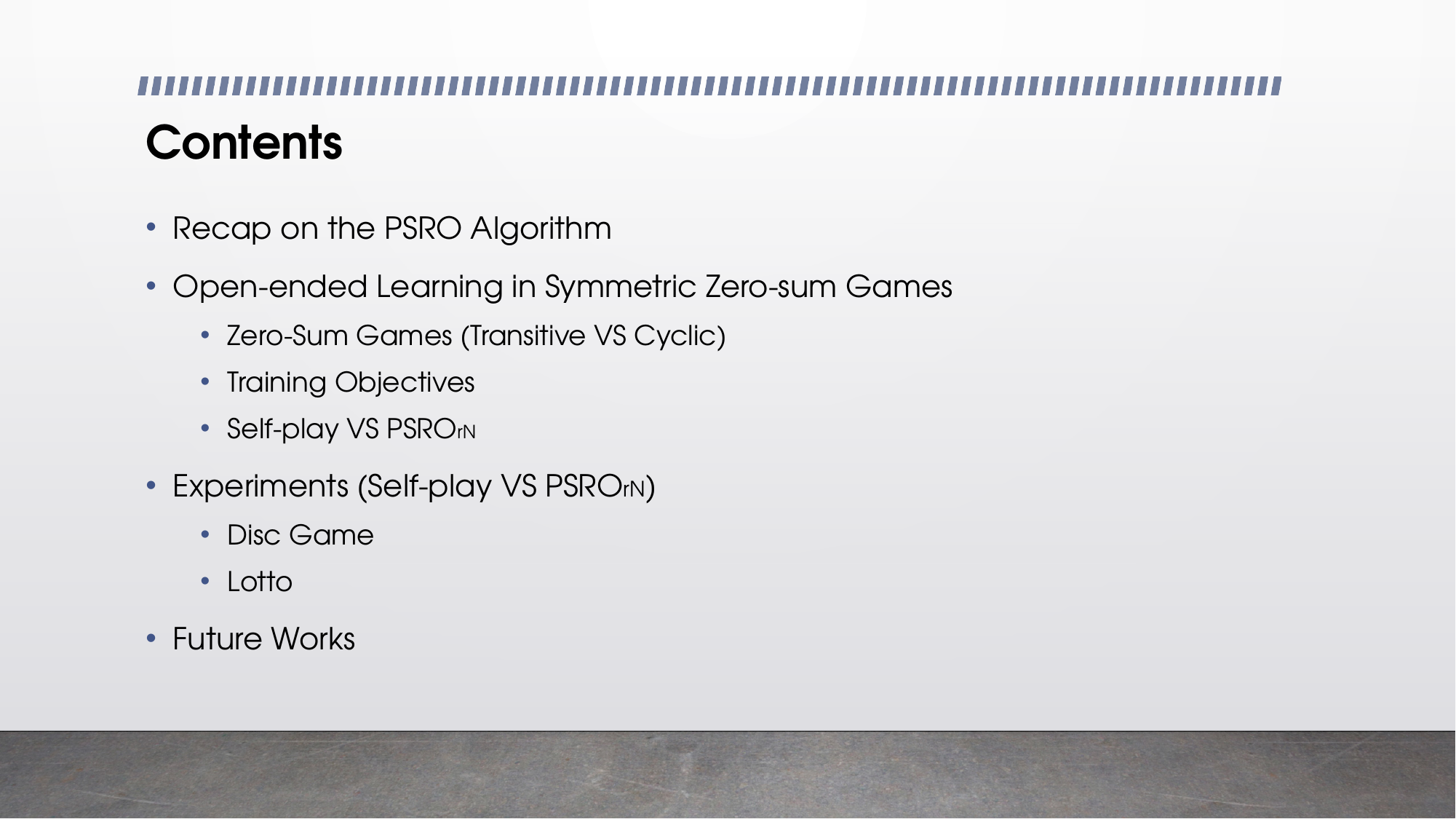

# Contents
Recap on the PSRO Algorithm
Open-ended Learning in Symmetric Zero-sum Games
Zero-Sum Games (Transitive VS Cyclic)
Training Objectives
Self-play VS PSROrN
Experiments (Self-play VS PSROrN)
Disc Game
Lotto
Future Works